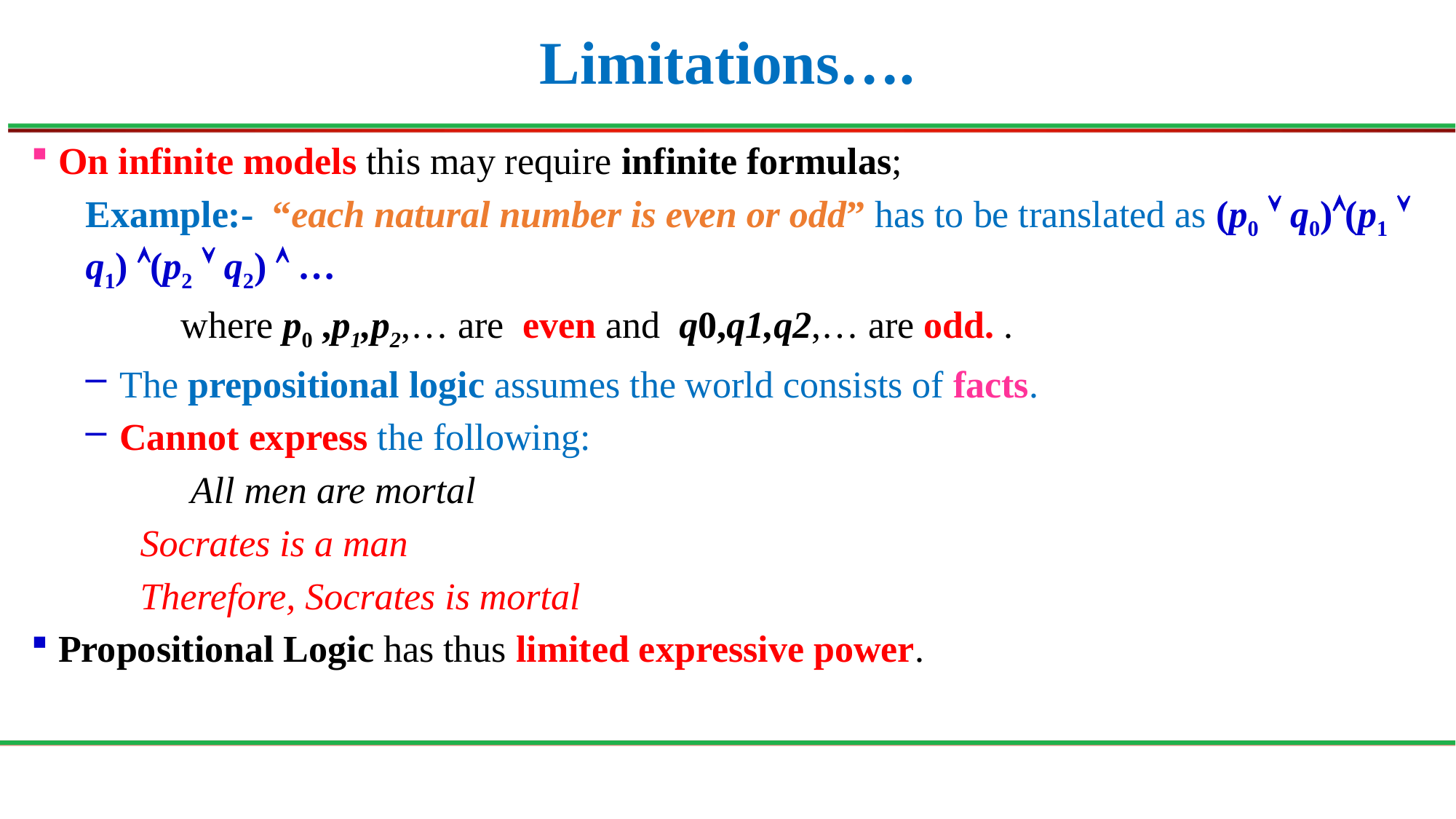

# Limitations….
On infinite models this may require infinite formulas;
Example:-  “each natural number is even or odd” has to be translated as (p0 ∨ q0)∧(p1 ∨ q1) ∧(p2 ∨ q2) ∧ …
		where p0 ,p1,p2,… are  even and  q0,q1,q2,… are odd. .
The prepositional logic assumes the world consists of facts.
Cannot express the following:
		 All men are mortal
Socrates is a man
Therefore, Socrates is mortal
Propositional Logic has thus limited expressive power.